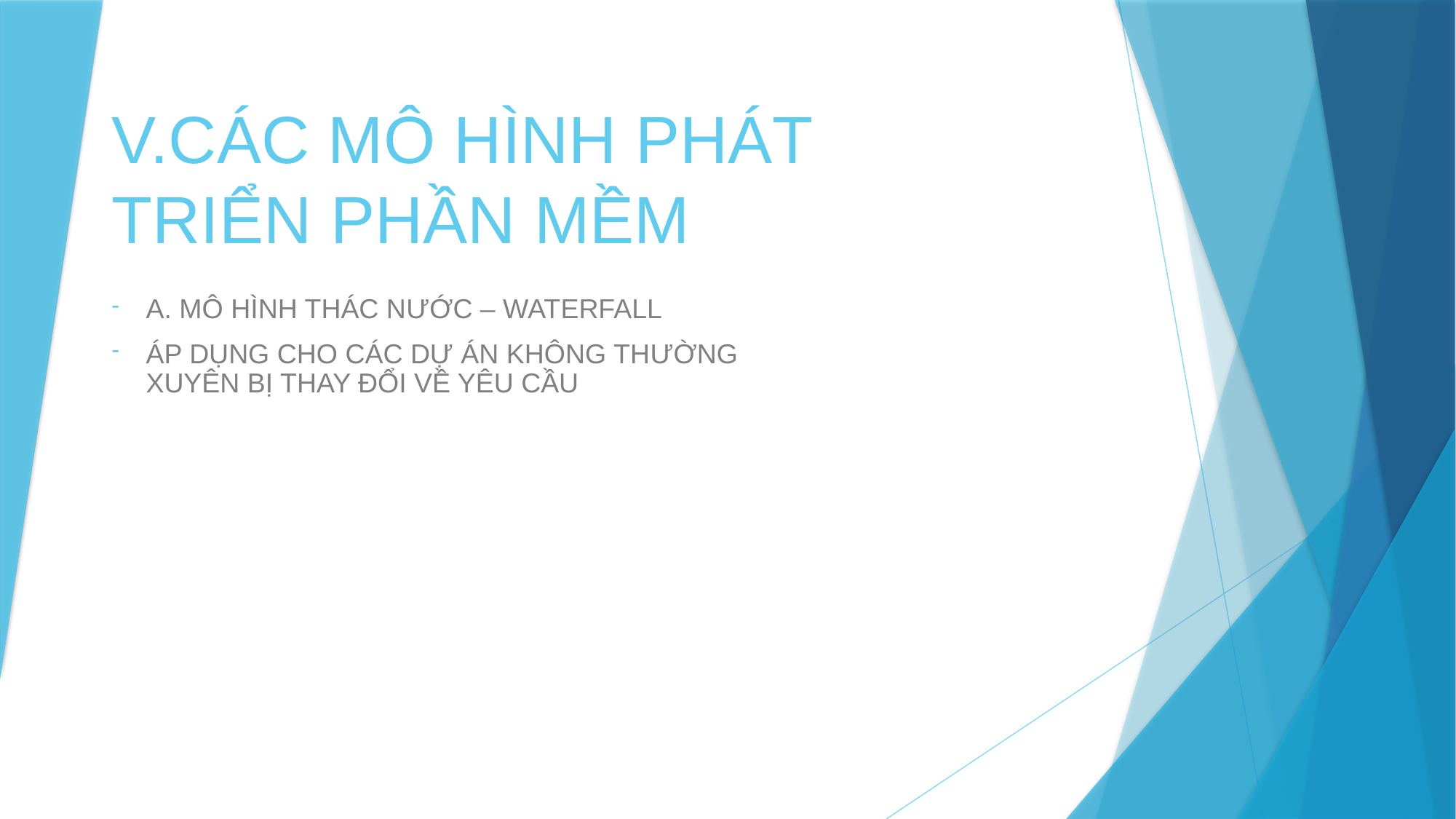

# V.CÁC MÔ HÌNH PHÁT TRIỂN PHẦN MỀM
A. MÔ HÌNH THÁC NƯỚC – WATERFALL
ÁP DỤNG CHO CÁC DỰ ÁN KHÔNG THƯỜNG XUYÊN BỊ THAY ĐỔI VỀ YÊU CẦU